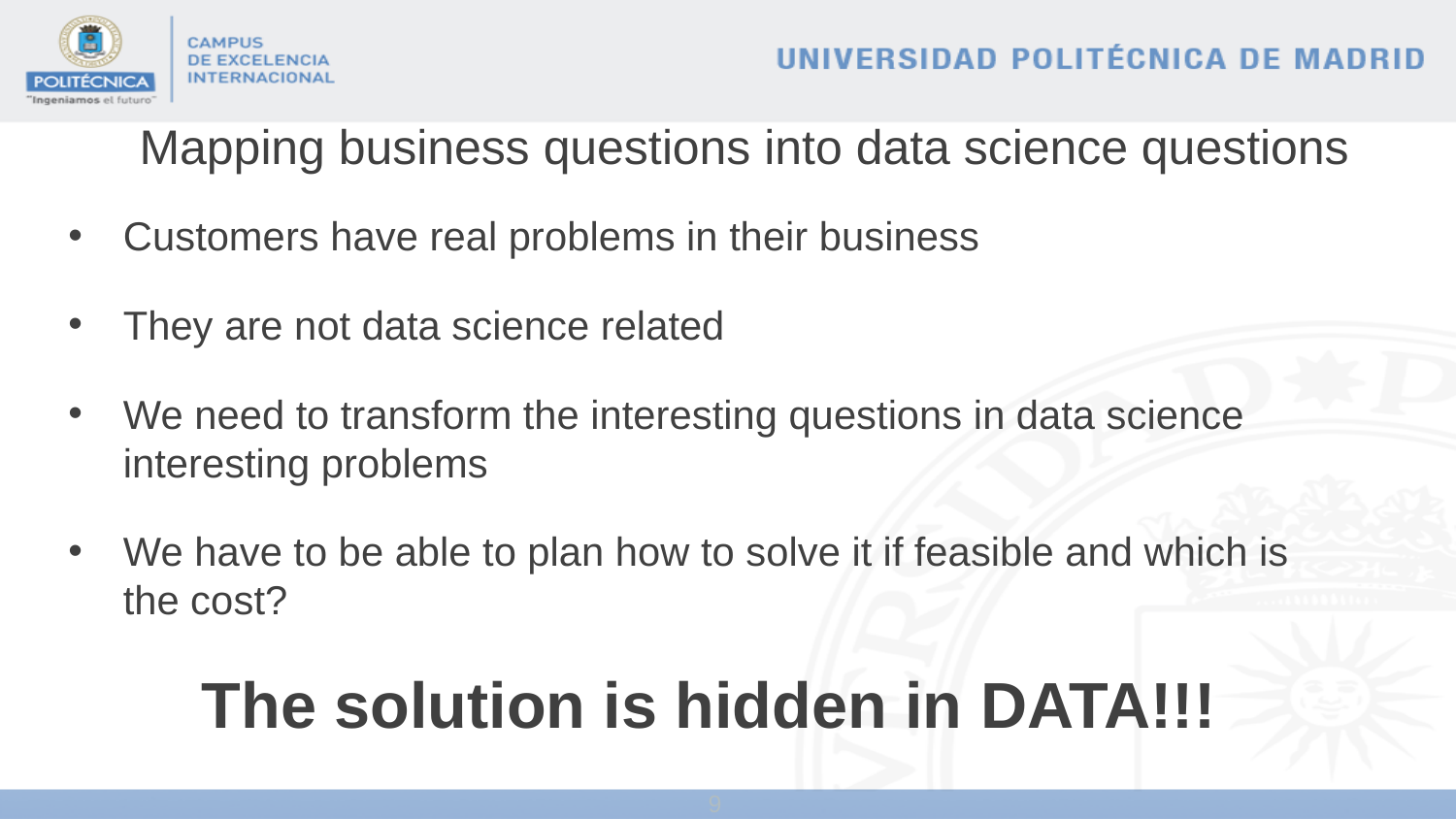

# Mapping business questions into data science questions
Customers have real problems in their business
They are not data science related
We need to transform the interesting questions in data science interesting problems
We have to be able to plan how to solve it if feasible and which is the cost?
The solution is hidden in DATA!!!
9